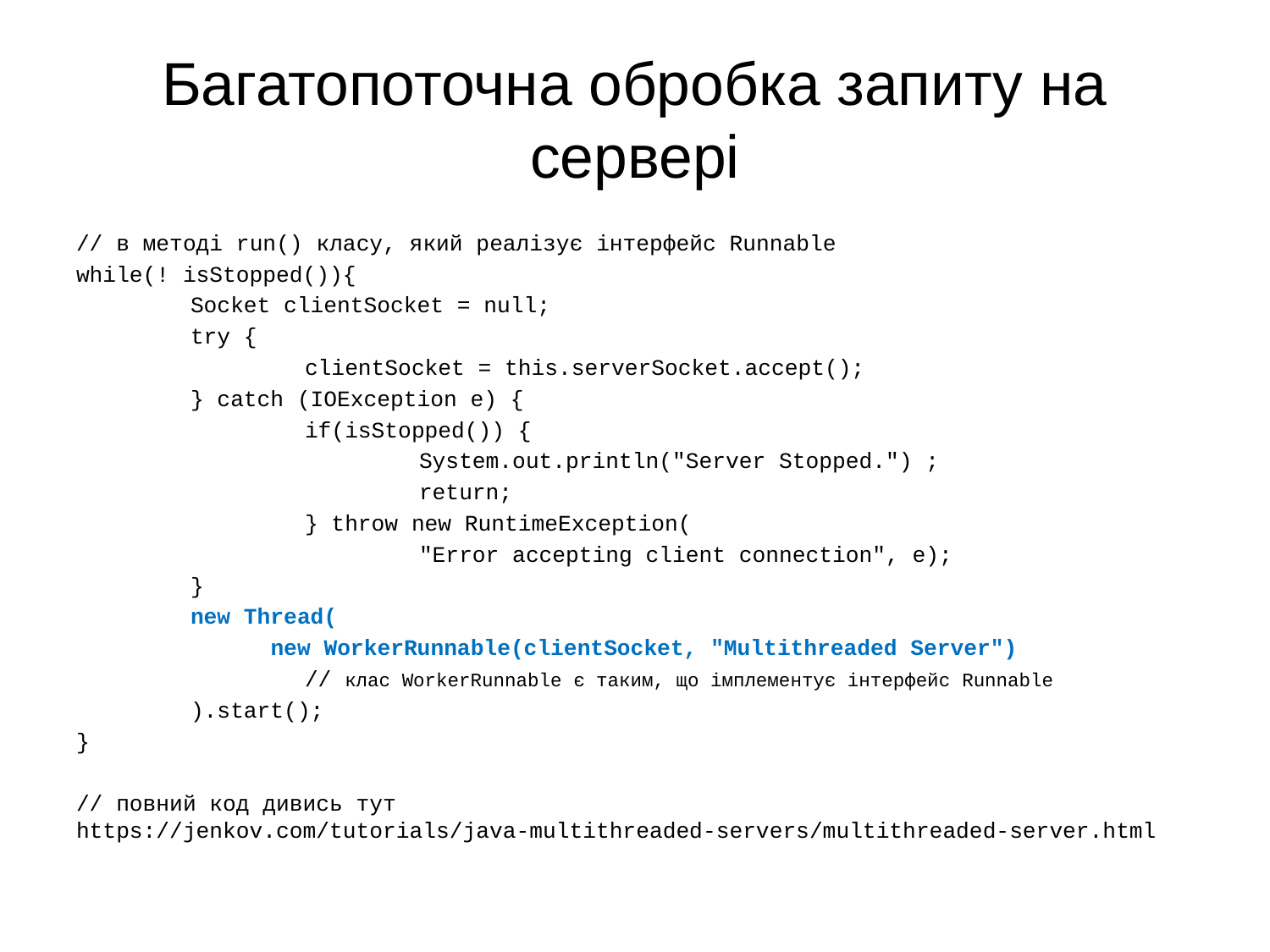

# Багатопоточна обробка запиту на сервері
// в методі run() класу, який реалізує інтерфейс Runnable
while(! isStopped()){
	Socket clientSocket = null;
	try {
		clientSocket = this.serverSocket.accept();
	} catch (IOException e) {
		if(isStopped()) {
			System.out.println("Server Stopped.") ;
			return;
		} throw new RuntimeException(
			"Error accepting client connection", e);
	}
	new Thread(
	      new WorkerRunnable(clientSocket, "Multithreaded Server")
		// клас WorkerRunnable є таким, що імплементує інтерфейс Runnable
	).start();
}

// повний код дивись тут https://jenkov.com/tutorials/java-multithreaded-servers/multithreaded-server.html